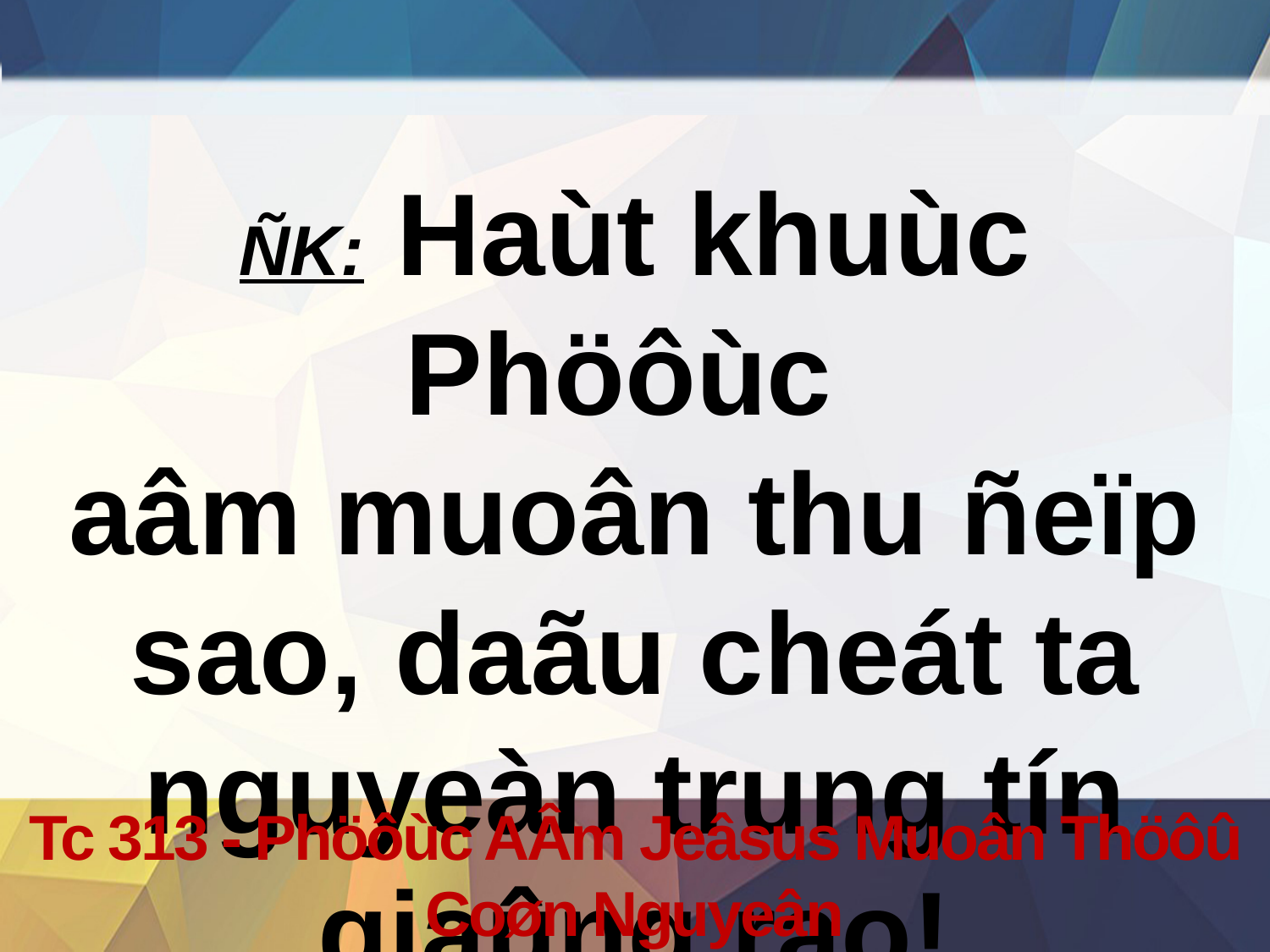

ÑK: Haùt khuùc Phöôùc
aâm muoân thu ñeïp sao, daãu cheát ta nguyeàn trung tín giaûng rao!
Tc 313 - Phöôùc AÂm Jeâsus Muoân Thöôû Coøn Nguyeân